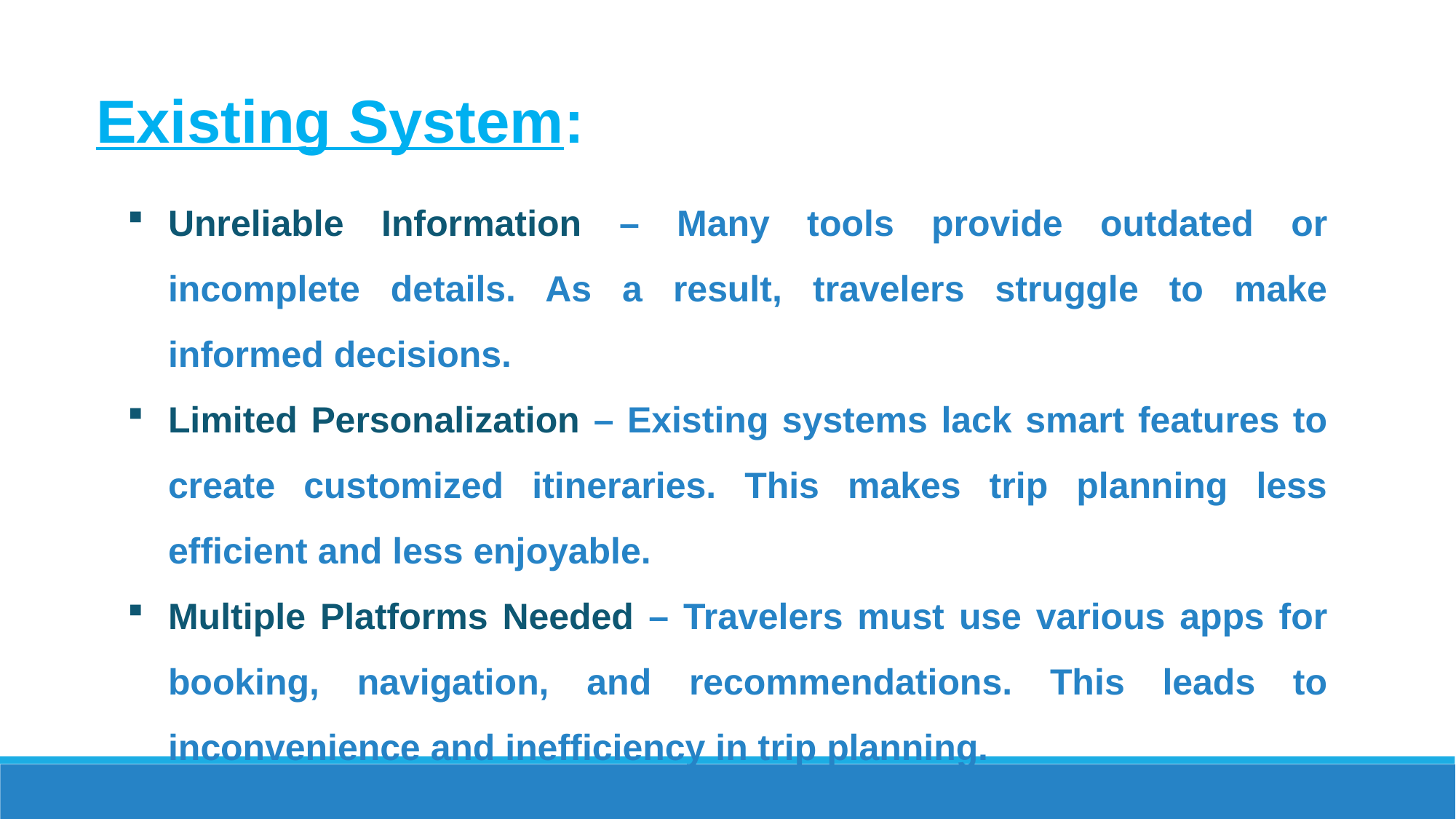

Existing System:
Unreliable Information – Many tools provide outdated or incomplete details. As a result, travelers struggle to make informed decisions.
Limited Personalization – Existing systems lack smart features to create customized itineraries. This makes trip planning less efficient and less enjoyable.
Multiple Platforms Needed – Travelers must use various apps for booking, navigation, and recommendations. This leads to inconvenience and inefficiency in trip planning.